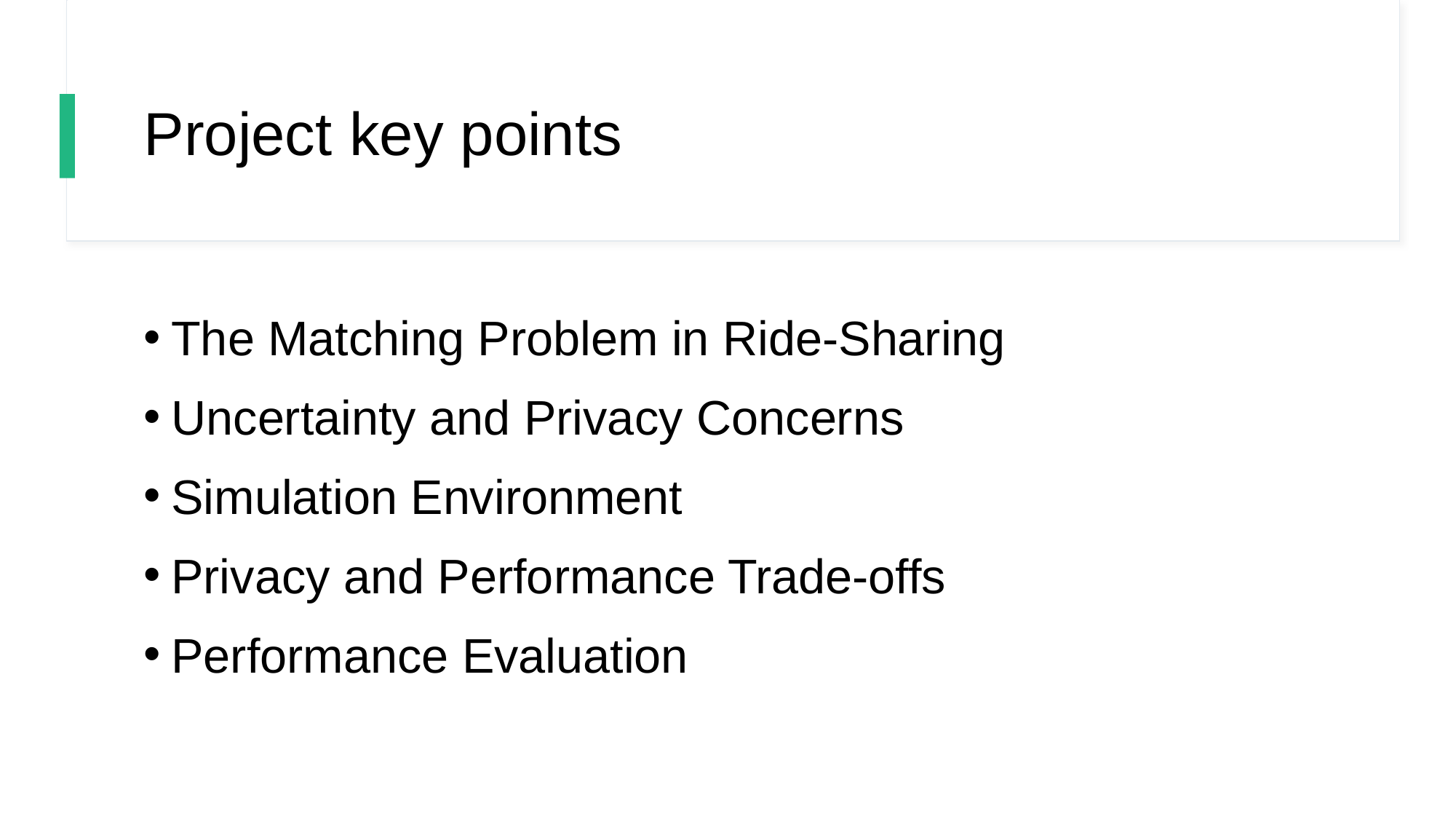

# Project key points
The Matching Problem in Ride-Sharing
Uncertainty and Privacy Concerns
Simulation Environment
Privacy and Performance Trade-offs
Performance Evaluation